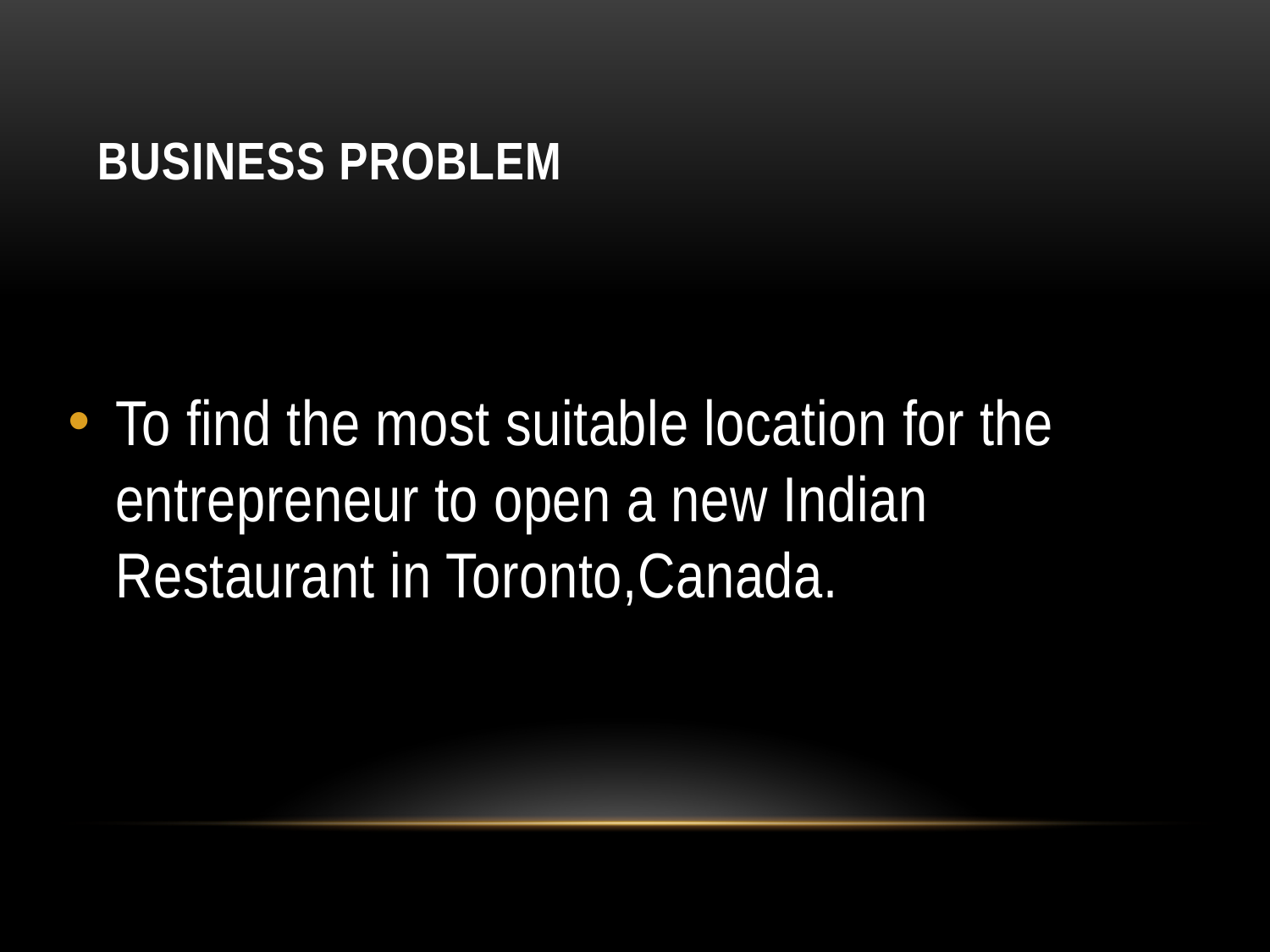

# BUSINESS PROBLEM
To find the most suitable location for the entrepreneur to open a new Indian Restaurant in Toronto,Canada.